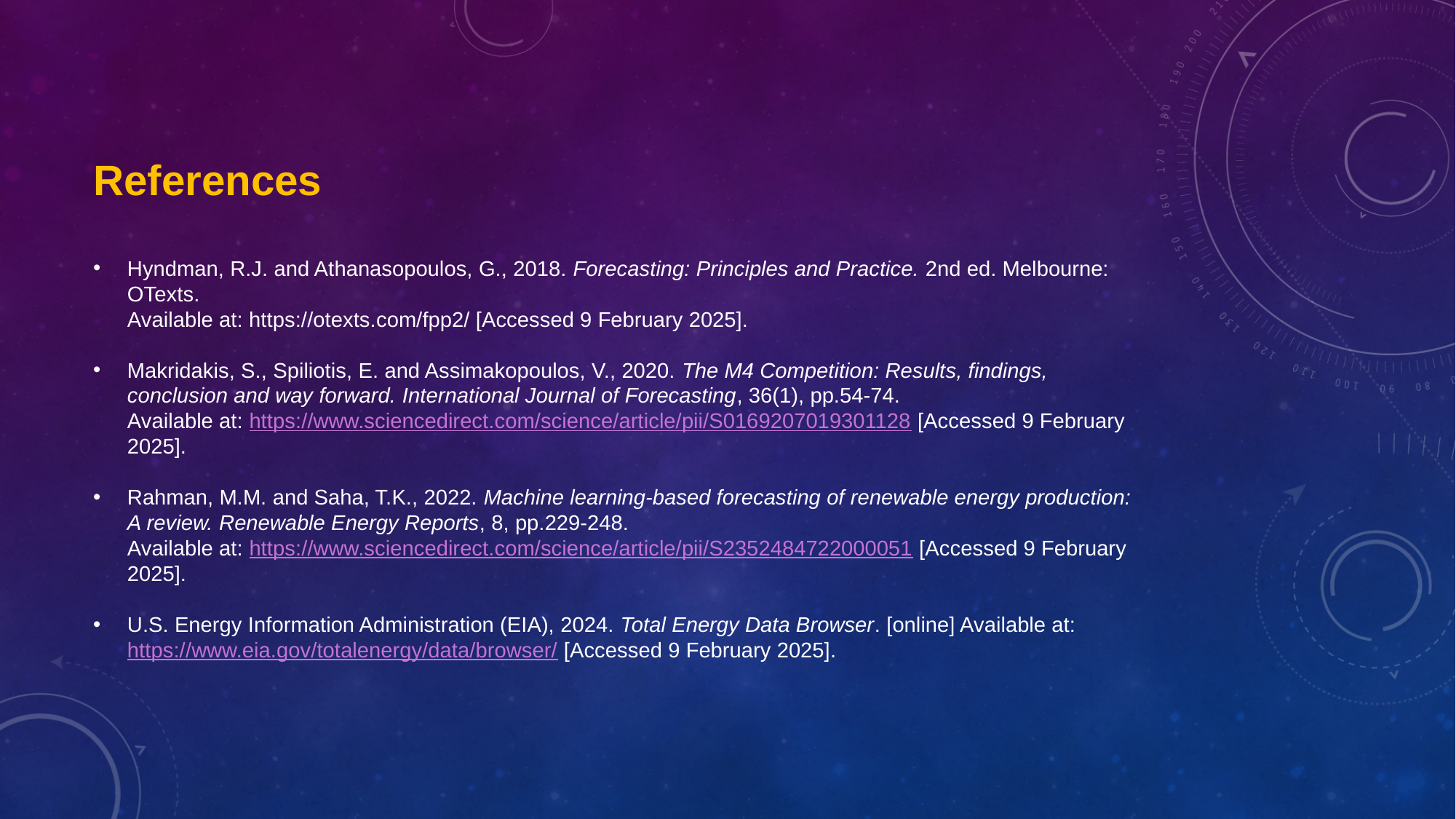

References

Hyndman, R.J. and Athanasopoulos, G., 2018. Forecasting: Principles and Practice. 2nd ed. Melbourne: OTexts.
Available at: https://otexts.com/fpp2/ [Accessed 9 February 2025].

Makridakis, S., Spiliotis, E. and Assimakopoulos, V., 2020. The M4 Competition: Results, findings, conclusion and way forward. International Journal of Forecasting, 36(1), pp.54-74.
Available at: https://www.sciencedirect.com/science/article/pii/S0169207019301128 [Accessed 9 February 2025].

Rahman, M.M. and Saha, T.K., 2022. Machine learning-based forecasting of renewable energy production: A review. Renewable Energy Reports, 8, pp.229-248.
Available at: https://www.sciencedirect.com/science/article/pii/S2352484722000051 [Accessed 9 February 2025].

U.S. Energy Information Administration (EIA), 2024. Total Energy Data Browser. [online] Available at: https://www.eia.gov/totalenergy/data/browser/ [Accessed 9 February 2025].